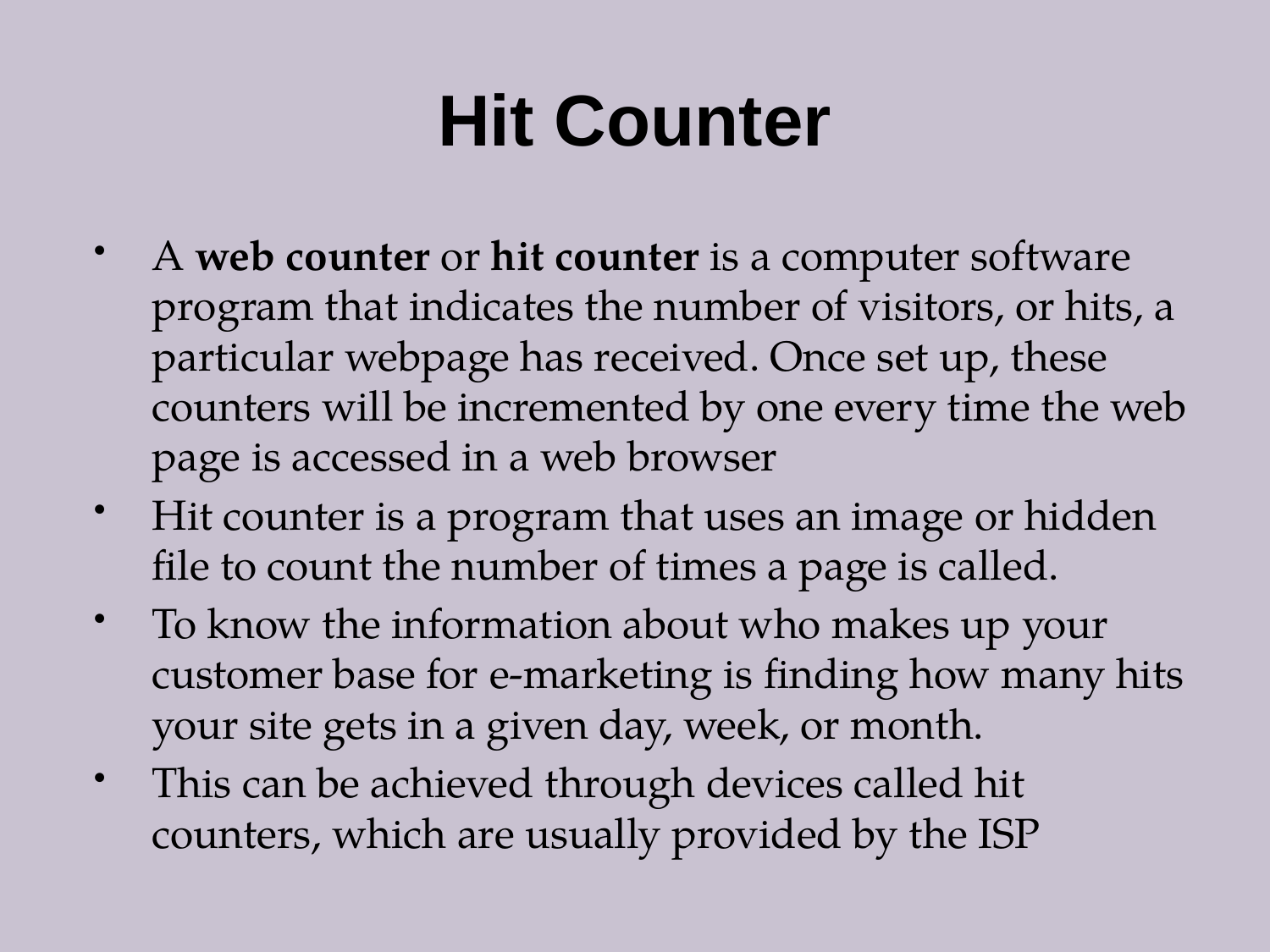

# Hit Counter
A web counter or hit counter is a computer software program that indicates the number of visitors, or hits, a particular webpage has received. Once set up, these counters will be incremented by one every time the web page is accessed in a web browser
Hit counter is a program that uses an image or hidden file to count the number of times a page is called.
To know the information about who makes up your customer base for e-marketing is finding how many hits your site gets in a given day, week, or month.
This can be achieved through devices called hit counters, which are usually provided by the ISP